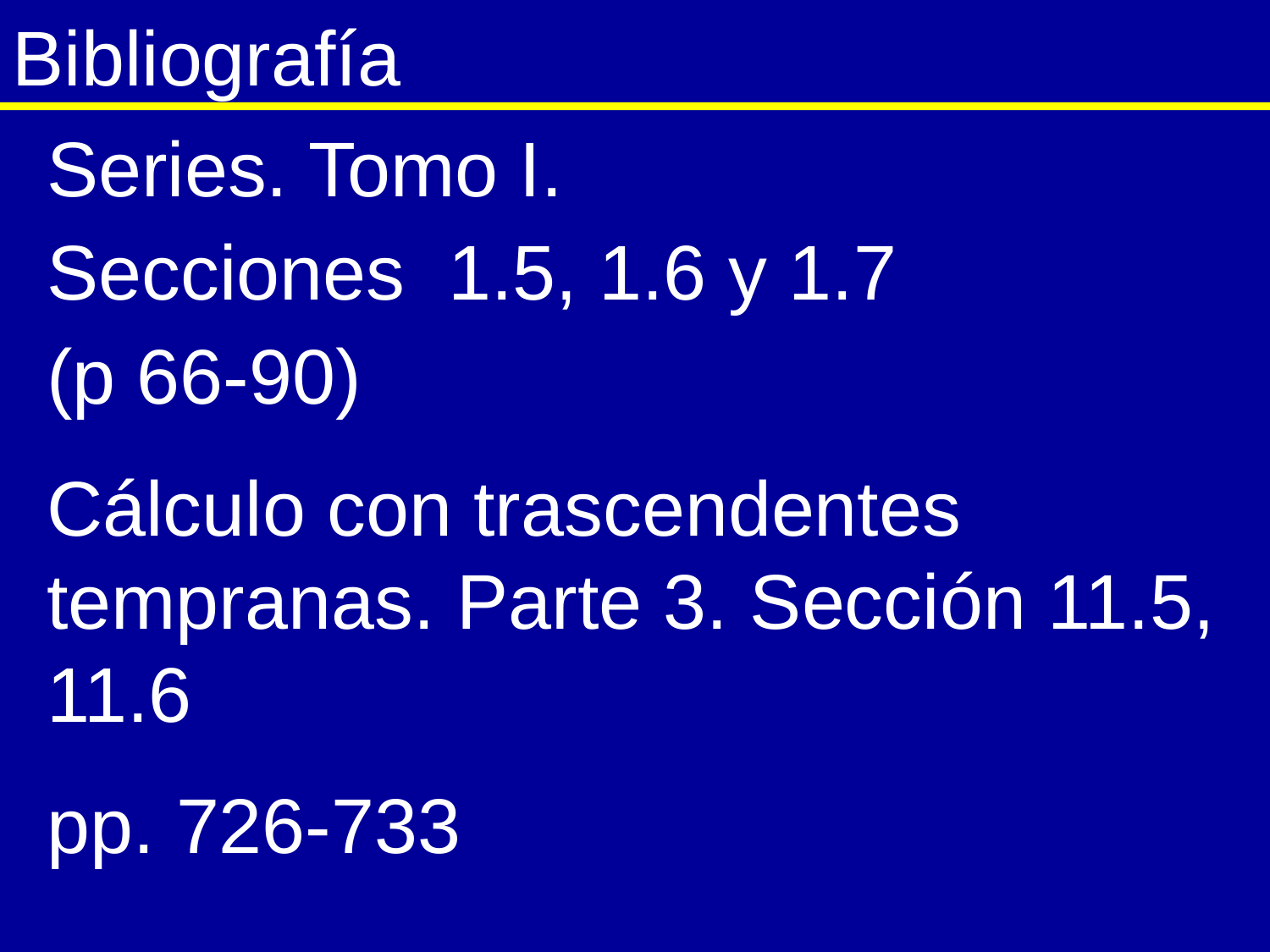

Bibliografía

Series. Tomo I.
Secciones  1.5, 1.6 y 1.7
(p 66-90)
Cálculo con trascendentes tempranas. Parte 3. Sección 11.5, 11.6
pp. 726-733